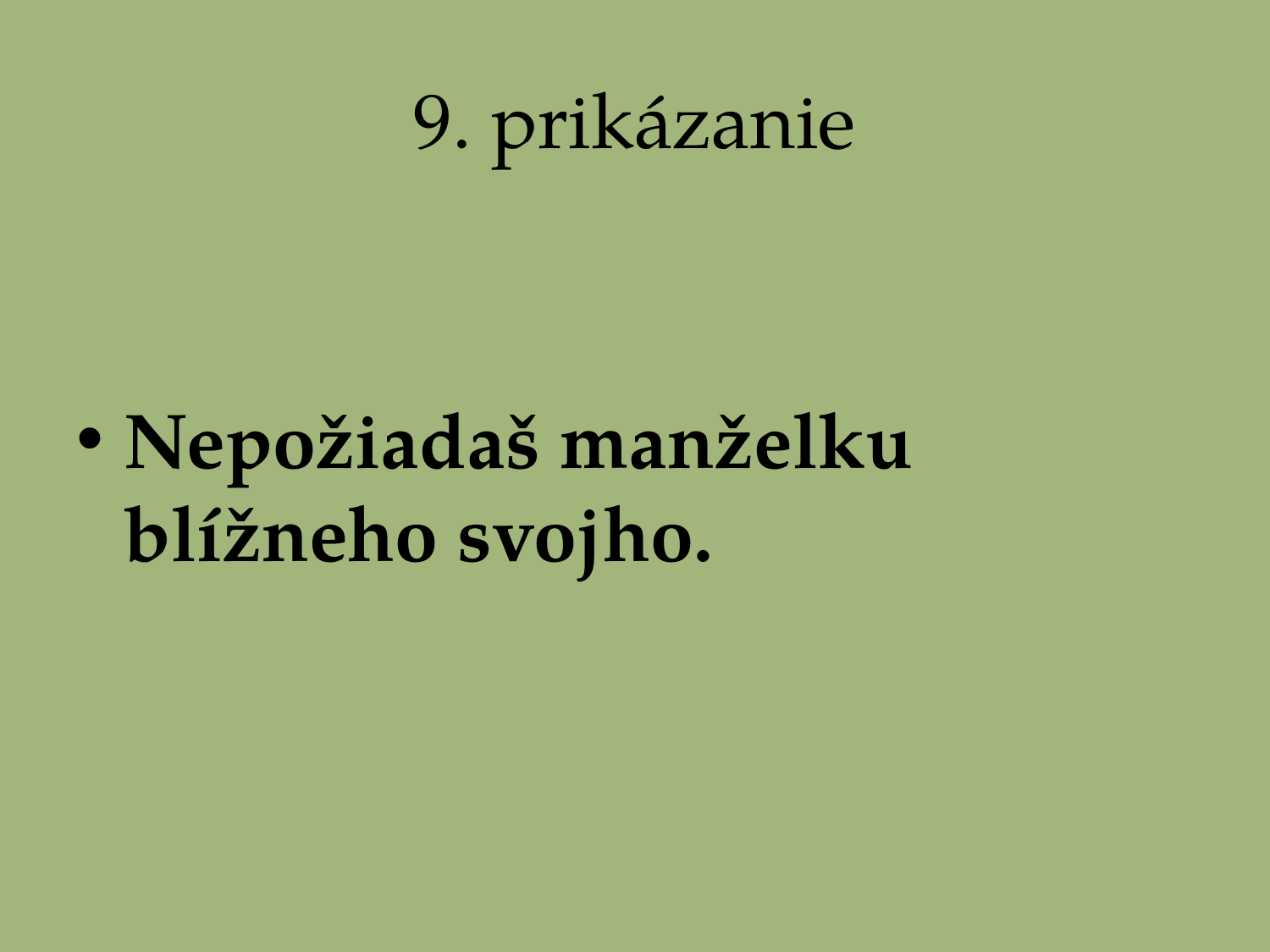

# 9. prikázanie

Nepožiadaš manželku blížneho svojho.